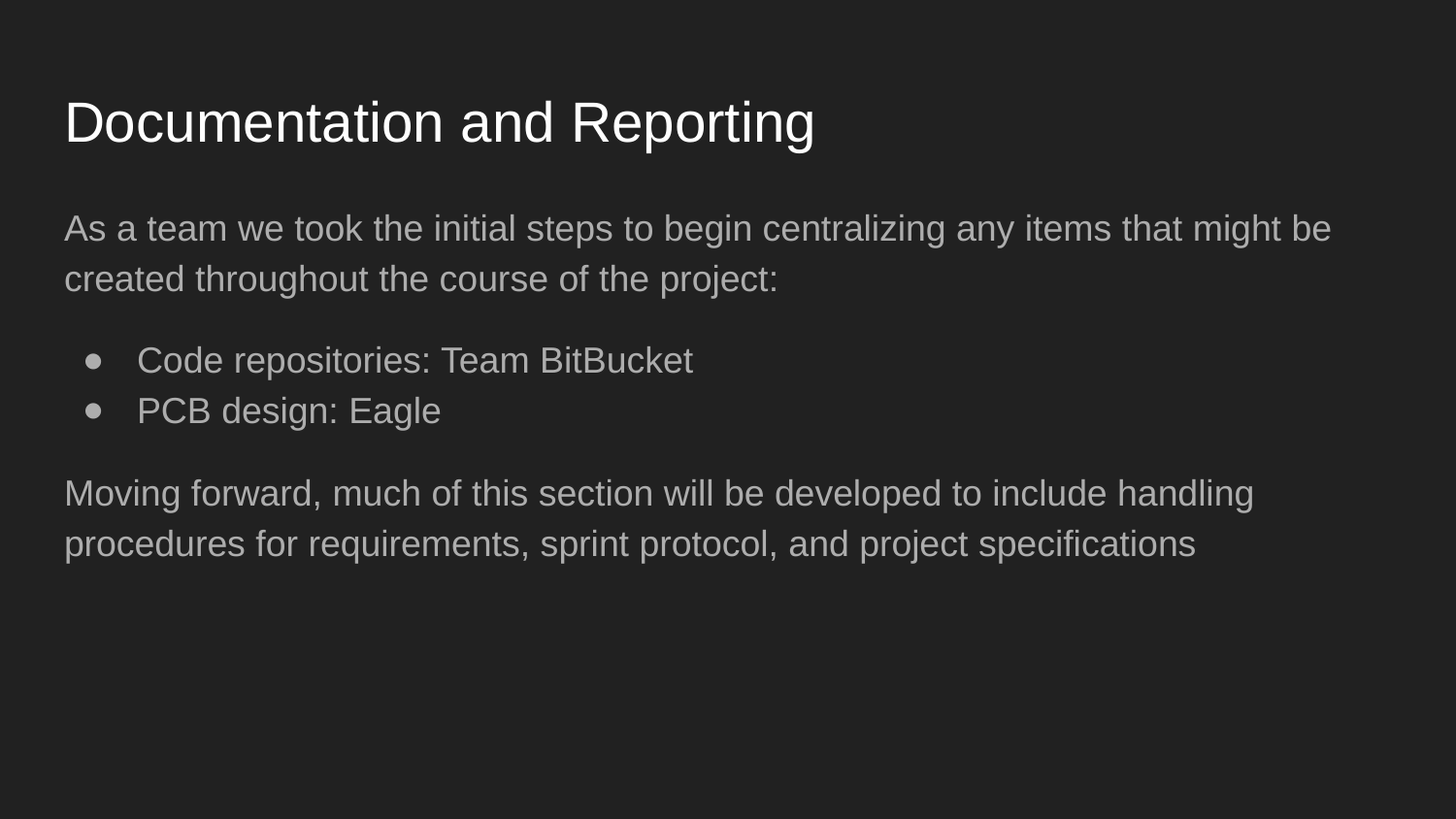

# Documentation and Reporting
As a team we took the initial steps to begin centralizing any items that might be created throughout the course of the project:
Code repositories: Team BitBucket
PCB design: Eagle
Moving forward, much of this section will be developed to include handling procedures for requirements, sprint protocol, and project specifications